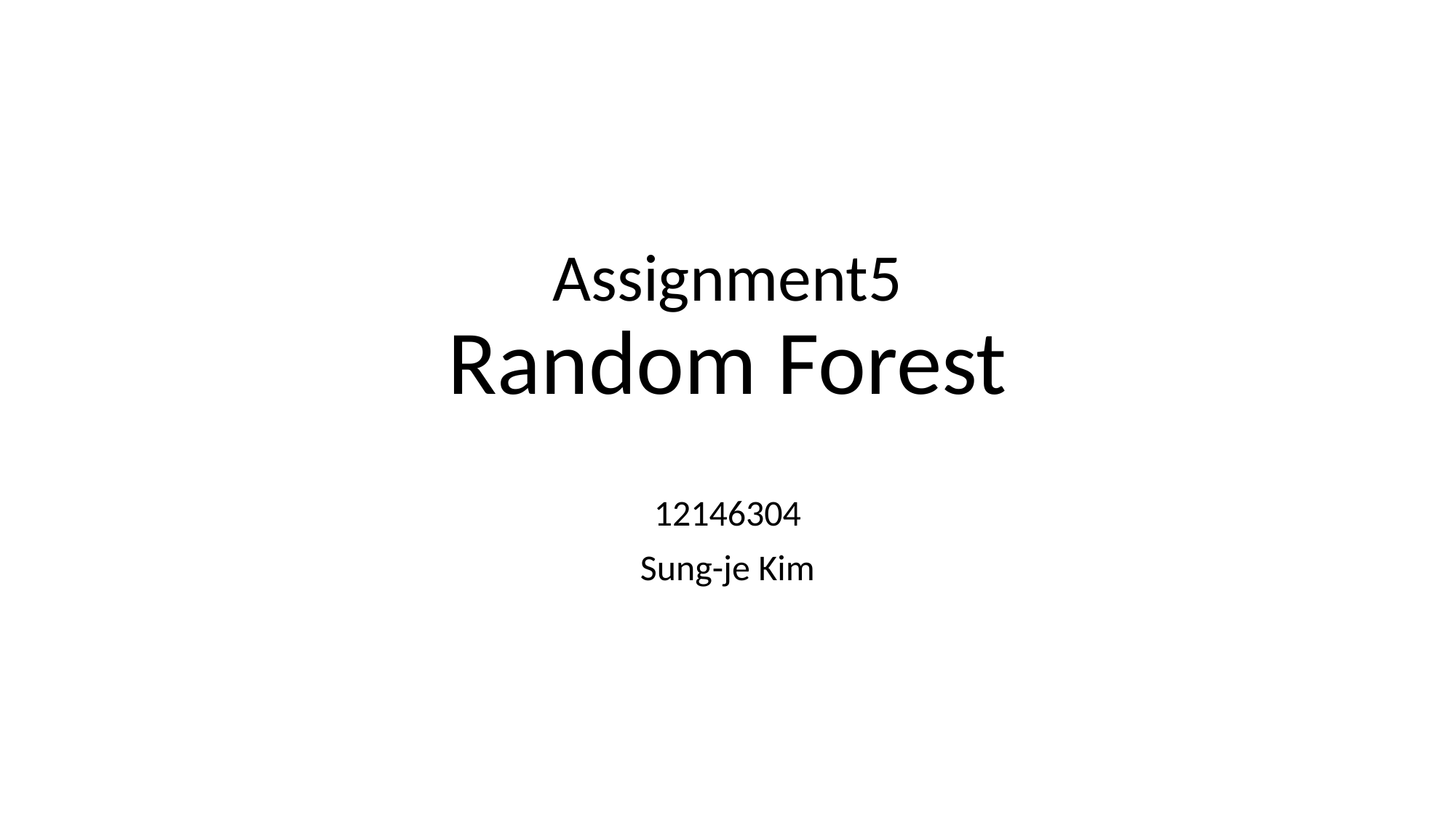

# Assignment5 Random Forest

12146304
Sung-je Kim